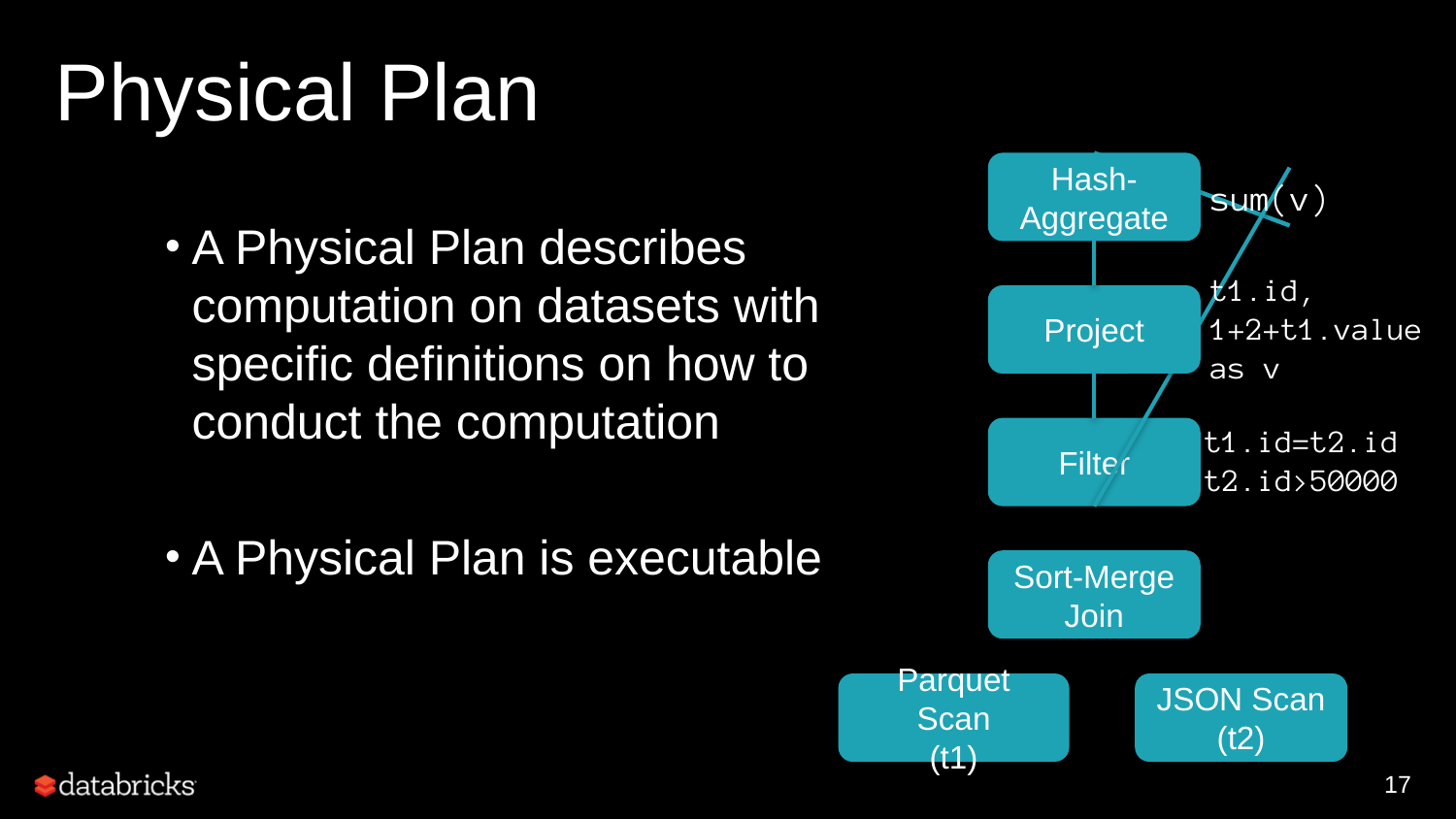

# Physical Plan
Hash-Aggregate
sum(v)
t1.id,
1+2+t1.value as v
Project
t1.id=t2.id
t2.id>50000
Filter
Sort-Merge Join
Parquet Scan
(t1)
JSON Scan
(t2)
A Physical Plan describes computation on datasets with specific definitions on how to conduct the computation

A Physical Plan is executable